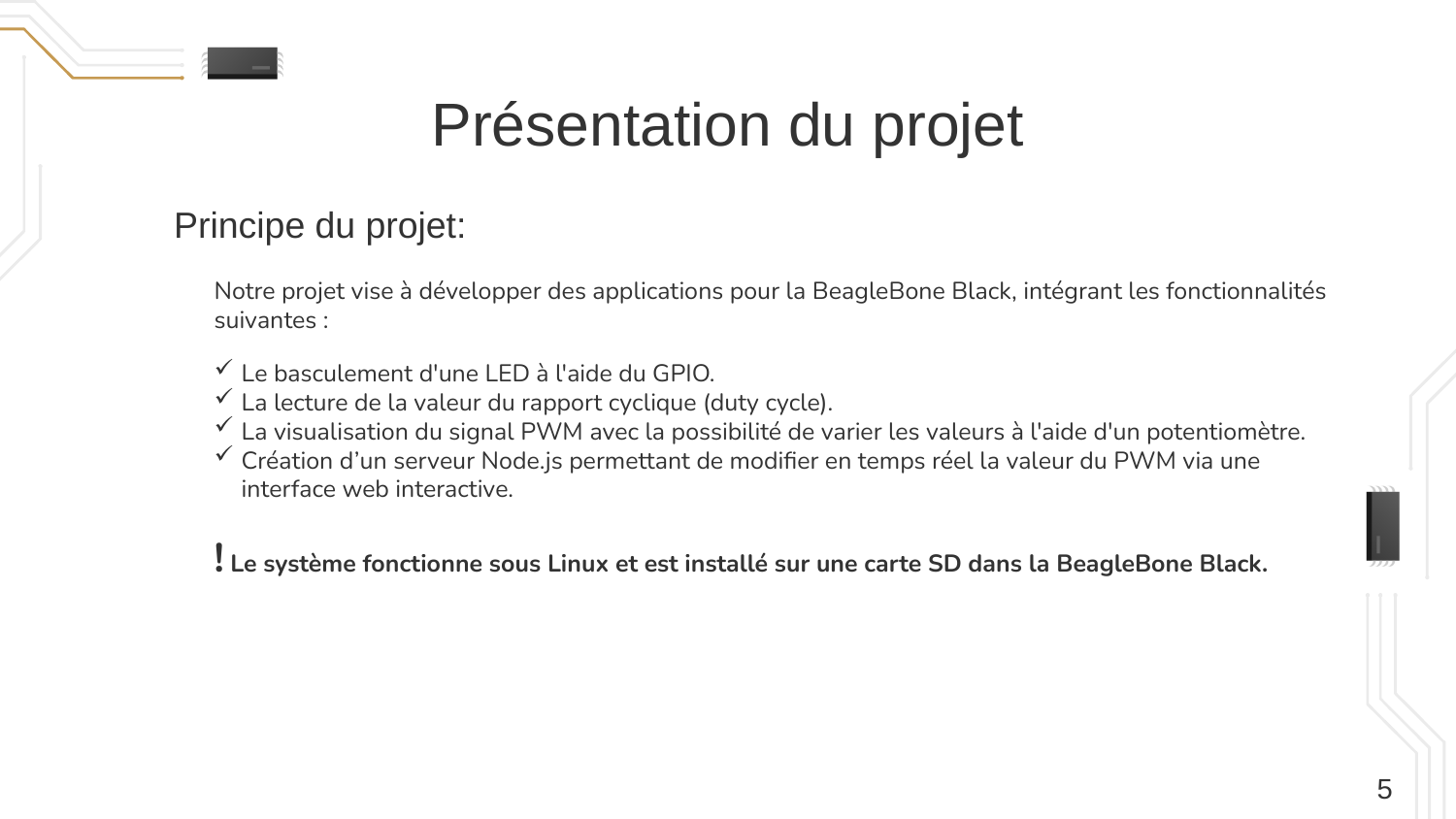

# Présentation du projet
Principe du projet:
Notre projet vise à développer des applications pour la BeagleBone Black, intégrant les fonctionnalités suivantes :
Le basculement d'une LED à l'aide du GPIO.
La lecture de la valeur du rapport cyclique (duty cycle).
La visualisation du signal PWM avec la possibilité de varier les valeurs à l'aide d'un potentiomètre.
Création d’un serveur Node.js permettant de modifier en temps réel la valeur du PWM via une interface web interactive.

! Le système fonctionne sous Linux et est installé sur une carte SD dans la BeagleBone Black.
5